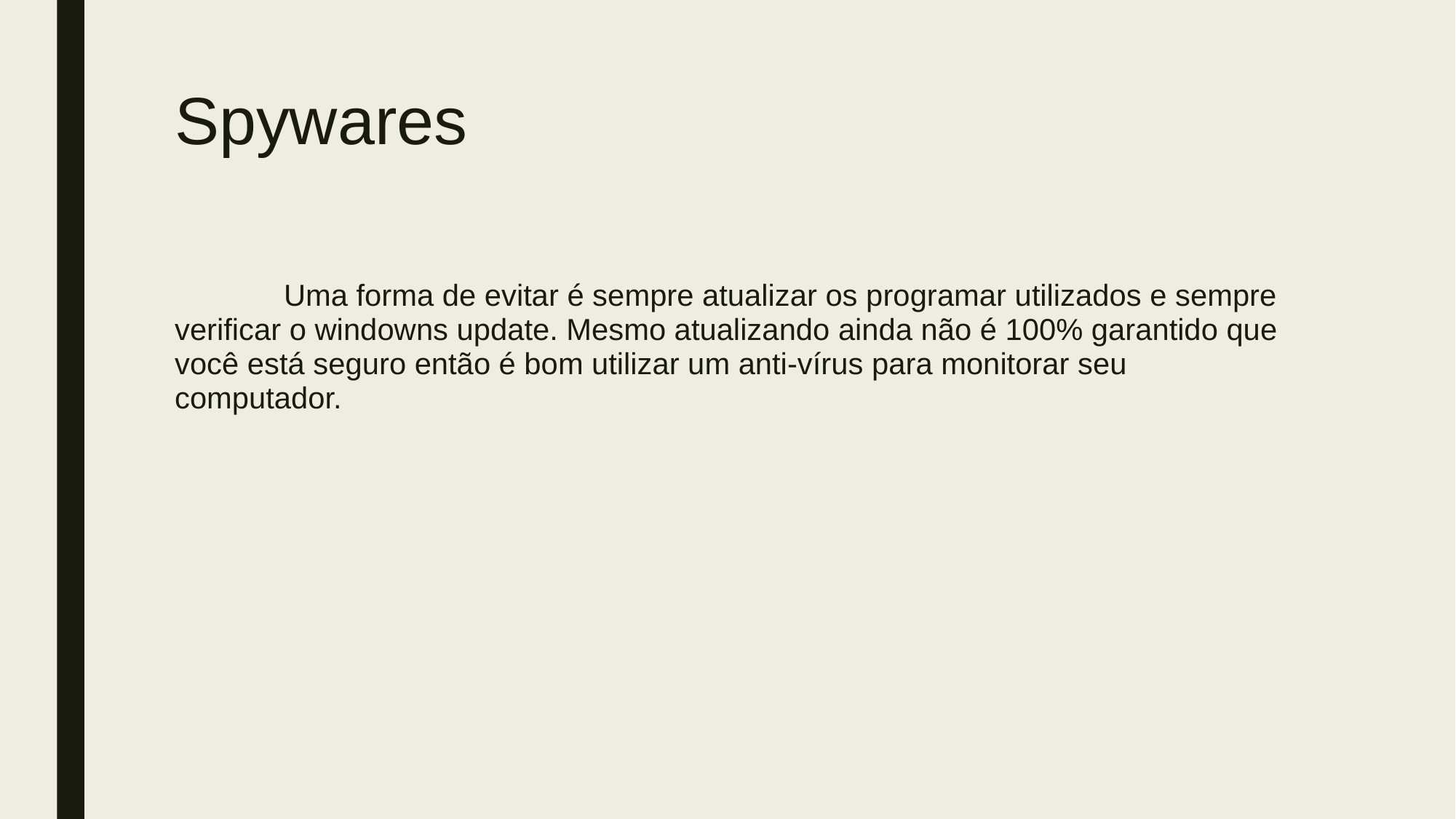

# Spywares
	Uma forma de evitar é sempre atualizar os programar utilizados e sempre verificar o windowns update. Mesmo atualizando ainda não é 100% garantido que você está seguro então é bom utilizar um anti-vírus para monitorar seu computador.